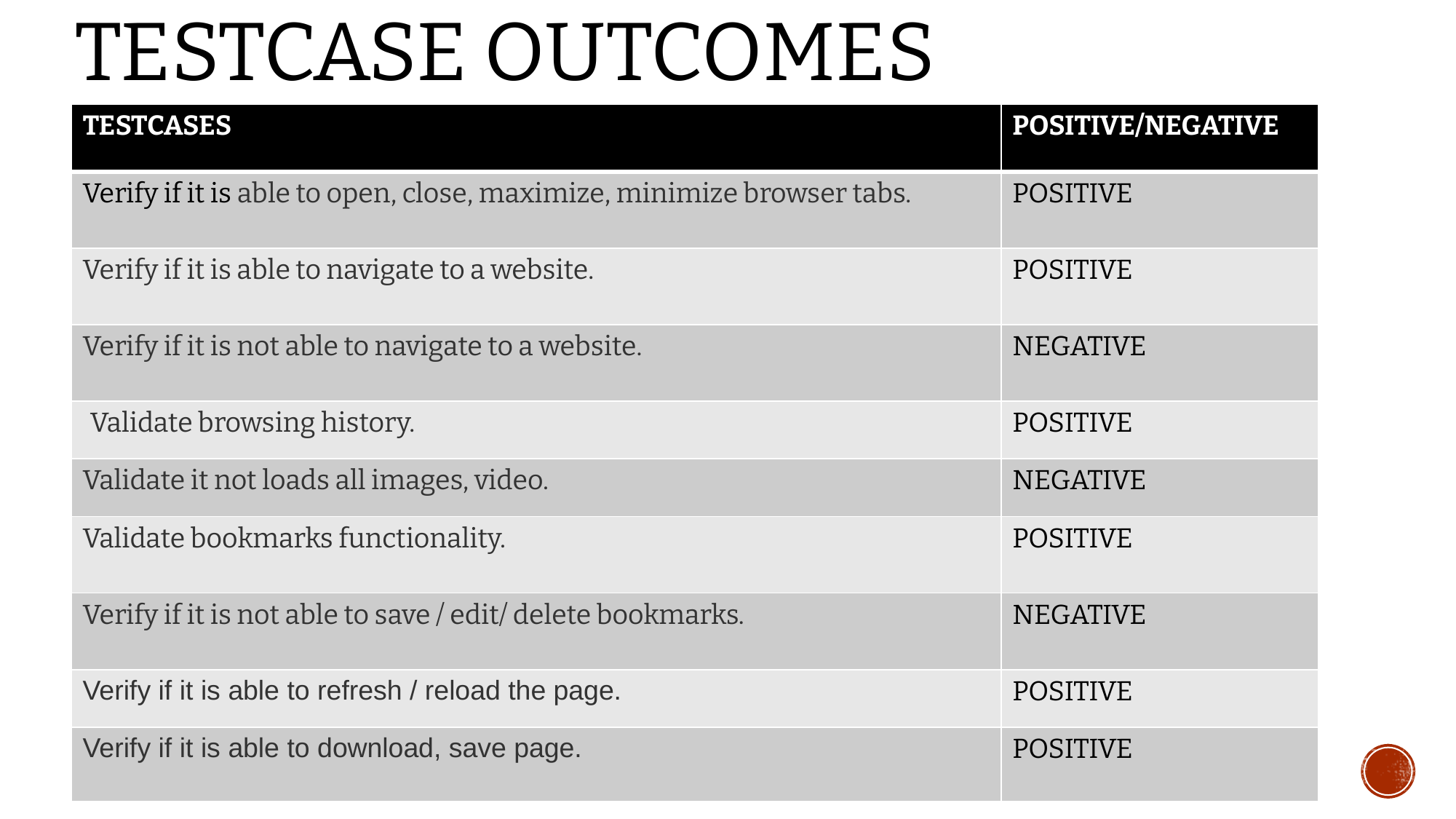

# TESTCASE OUTCOMES
| TESTCASES | POSITIVE/NEGATIVE |
| --- | --- |
| Verify if it is able to open, close, maximize, minimize browser tabs. | POSITIVE |
| Verify if it is able to navigate to a website. | POSITIVE |
| Verify if it is not able to navigate to a website. | NEGATIVE |
| Validate browsing history. | POSITIVE |
| Validate it not loads all images, video. | NEGATIVE |
| Validate bookmarks functionality. | POSITIVE |
| Verify if it is not able to save / edit/ delete bookmarks. | NEGATIVE |
| Verify if it is able to refresh / reload the page. | POSITIVE |
| Verify if it is able to download, save page. | POSITIVE |